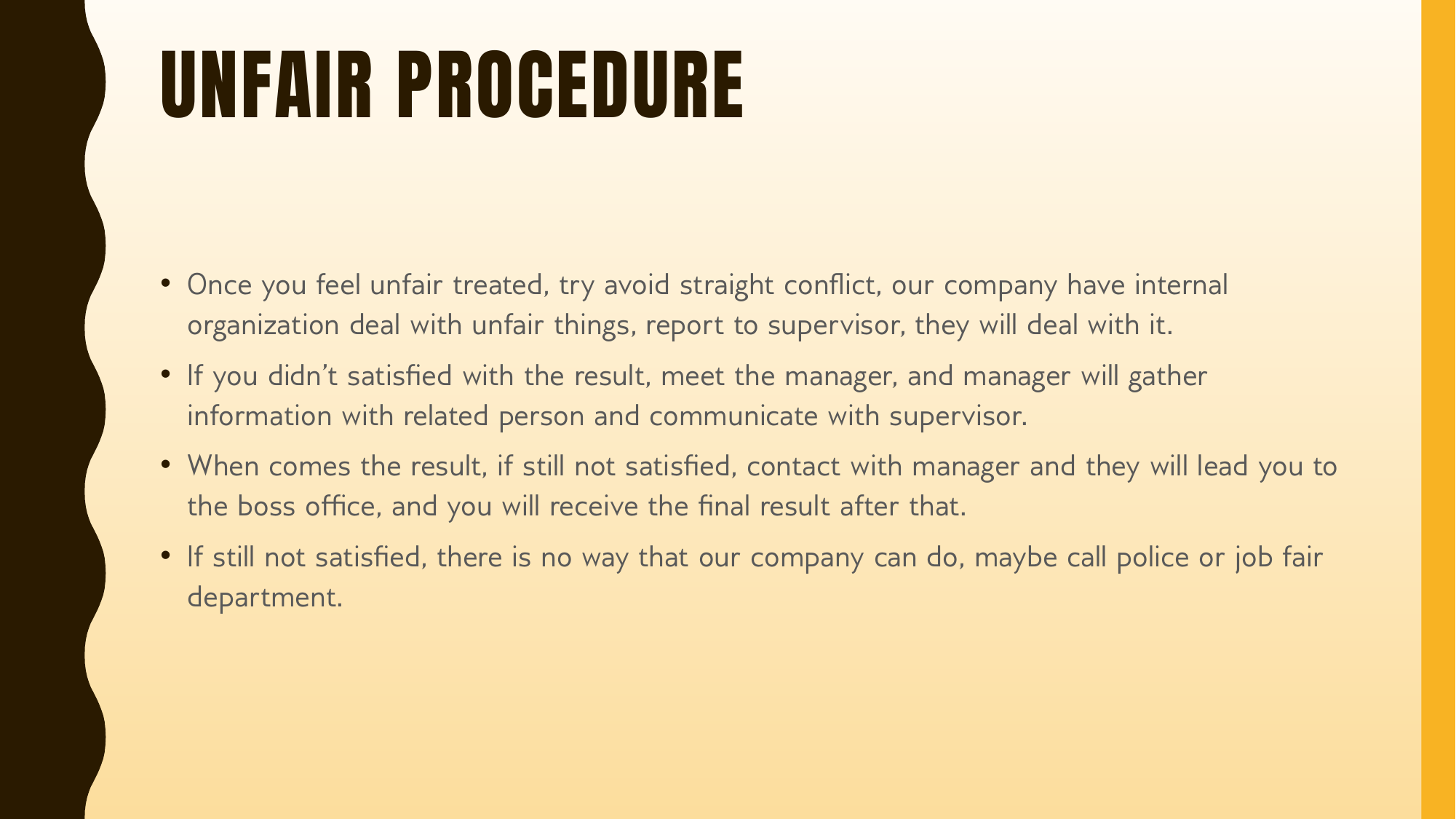

# UNFAIR PROCEDURE
Once you feel unfair treated, try avoid straight conflict, our company have internal organization deal with unfair things, report to supervisor, they will deal with it.
If you didn’t satisfied with the result, meet the manager, and manager will gather information with related person and communicate with supervisor.
When comes the result, if still not satisfied, contact with manager and they will lead you to the boss office, and you will receive the final result after that.
If still not satisfied, there is no way that our company can do, maybe call police or job fair department.